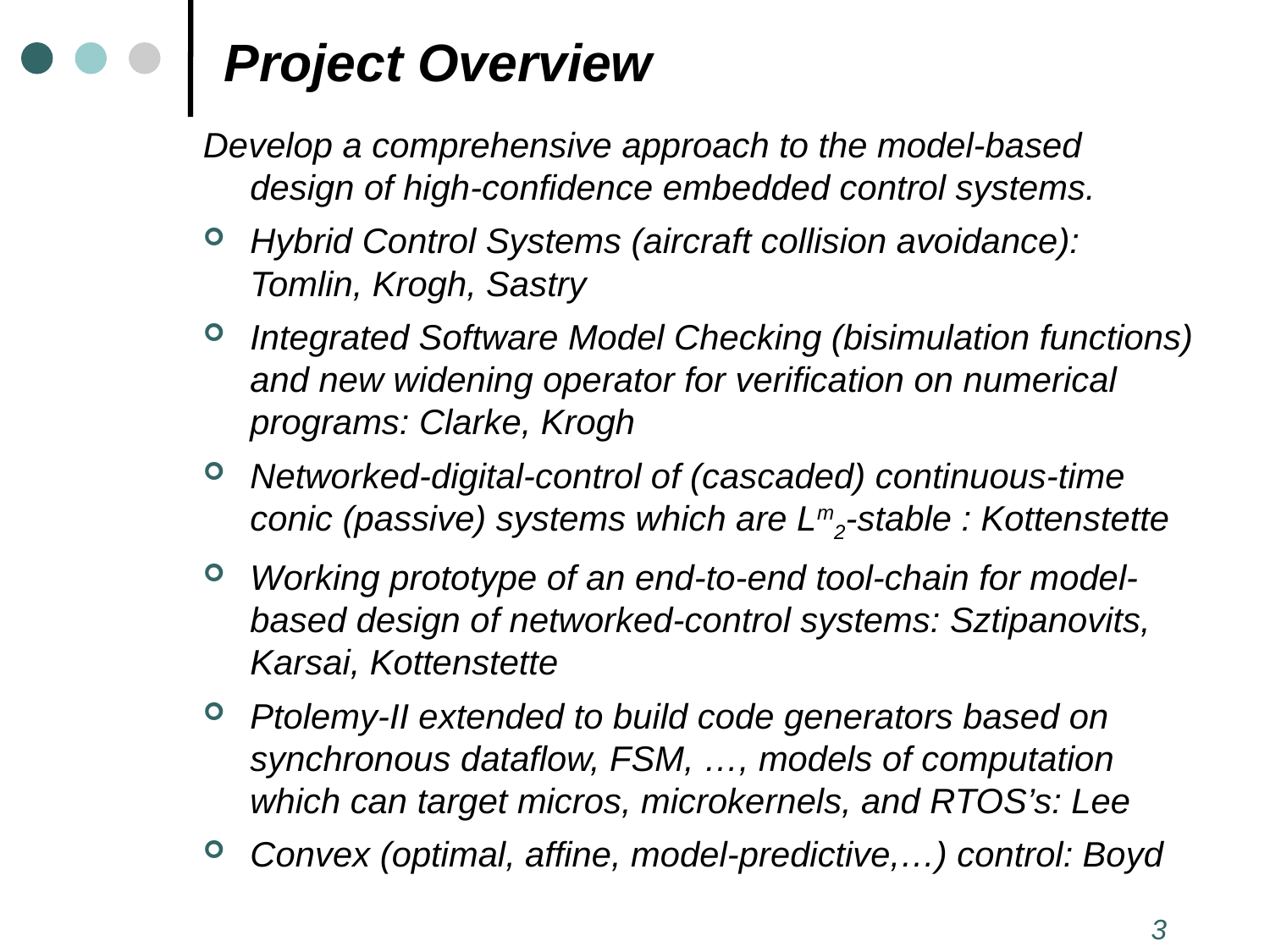

Project Overview
Develop a comprehensive approach to the model-based design of high-confidence embedded control systems.
Hybrid Control Systems (aircraft collision avoidance): Tomlin, Krogh, Sastry
Integrated Software Model Checking (bisimulation functions) and new widening operator for verification on numerical programs: Clarke, Krogh
Networked-digital-control of (cascaded) continuous-time conic (passive) systems which are Lm2-stable : Kottenstette
Working prototype of an end-to-end tool-chain for model-based design of networked-control systems: Sztipanovits, Karsai, Kottenstette
Ptolemy-II extended to build code generators based on synchronous dataflow, FSM, …, models of computation which can target micros, microkernels, and RTOS’s: Lee
Convex (optimal, affine, model-predictive,…) control: Boyd